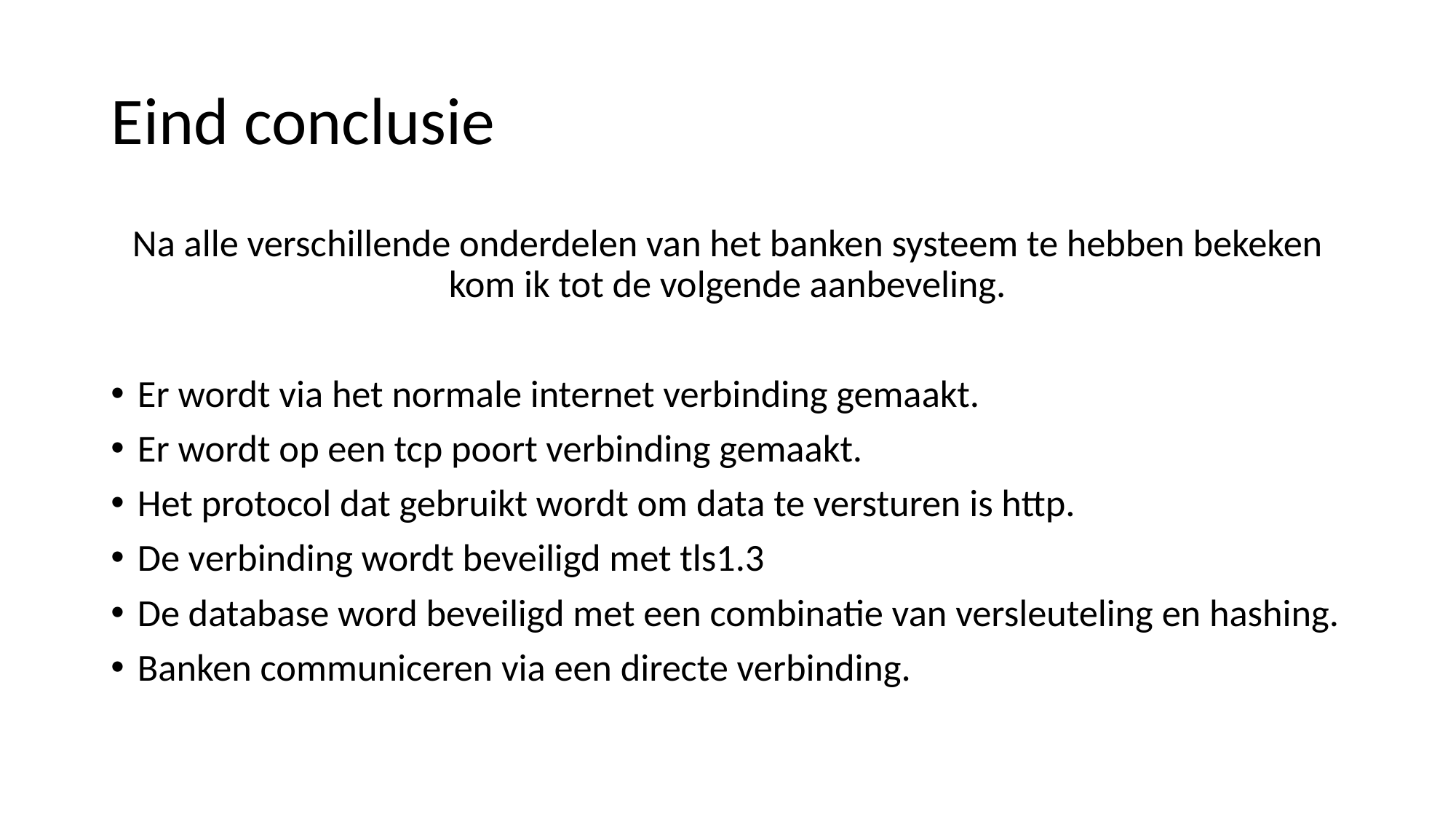

# Eind conclusie
Na alle verschillende onderdelen van het banken systeem te hebben bekeken kom ik tot de volgende aanbeveling.

Er wordt via het normale internet verbinding gemaakt.
Er wordt op een tcp poort verbinding gemaakt.
Het protocol dat gebruikt wordt om data te versturen is http.
De verbinding wordt beveiligd met tls1.3
De database word beveiligd met een combinatie van versleuteling en hashing.
Banken communiceren via een directe verbinding.